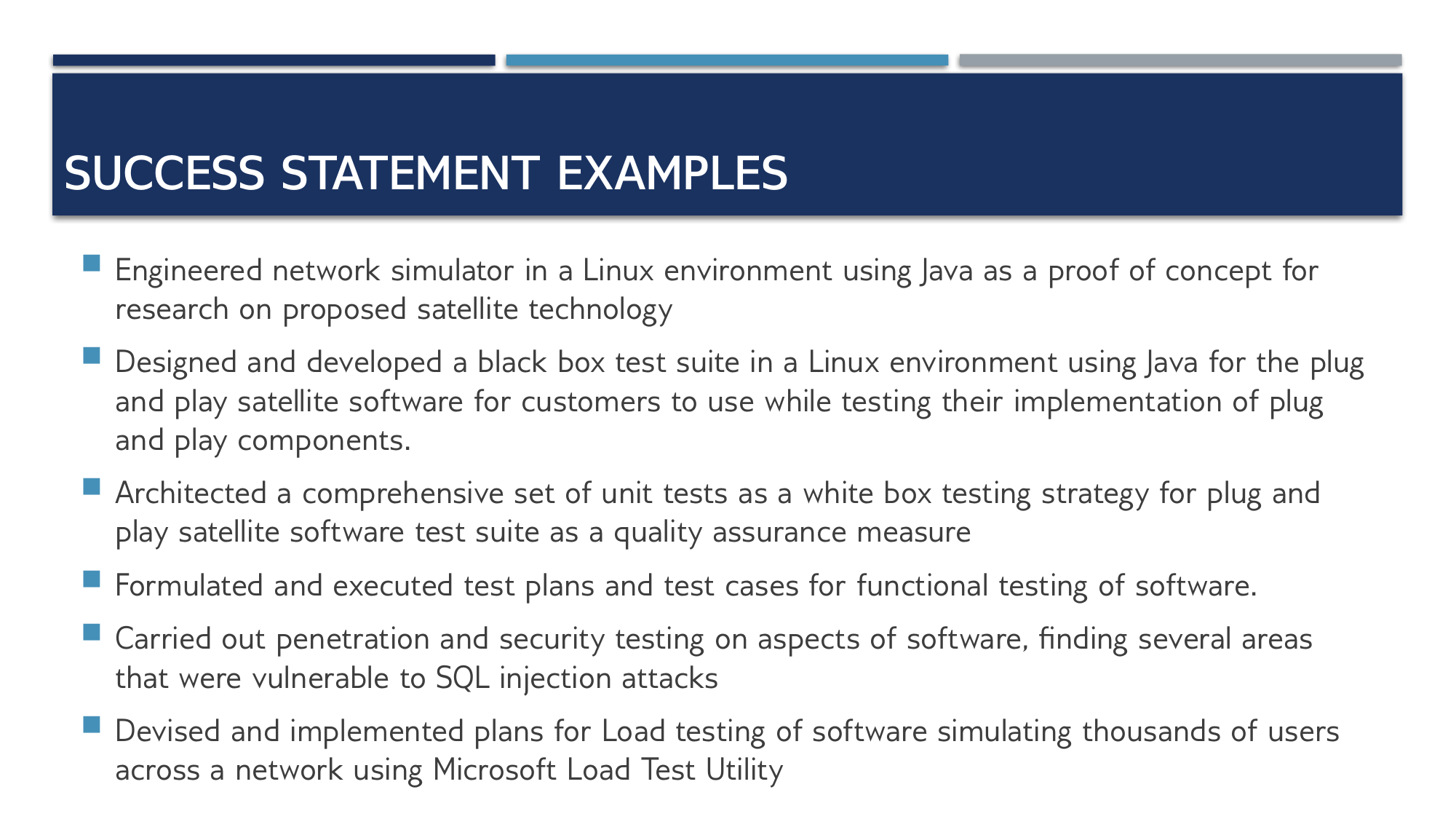

# Success statement Examples
Engineered network simulator in a Linux environment using Java as a proof of concept for research on proposed satellite technology
Designed and developed a black box test suite in a Linux environment using Java for the plug and play satellite software for customers to use while testing their implementation of plug and play components.
Architected a comprehensive set of unit tests as a white box testing strategy for plug and play satellite software test suite as a quality assurance measure
Formulated and executed test plans and test cases for functional testing of software.
Carried out penetration and security testing on aspects of software, finding several areas that were vulnerable to SQL injection attacks
Devised and implemented plans for Load testing of software simulating thousands of users across a network using Microsoft Load Test Utility